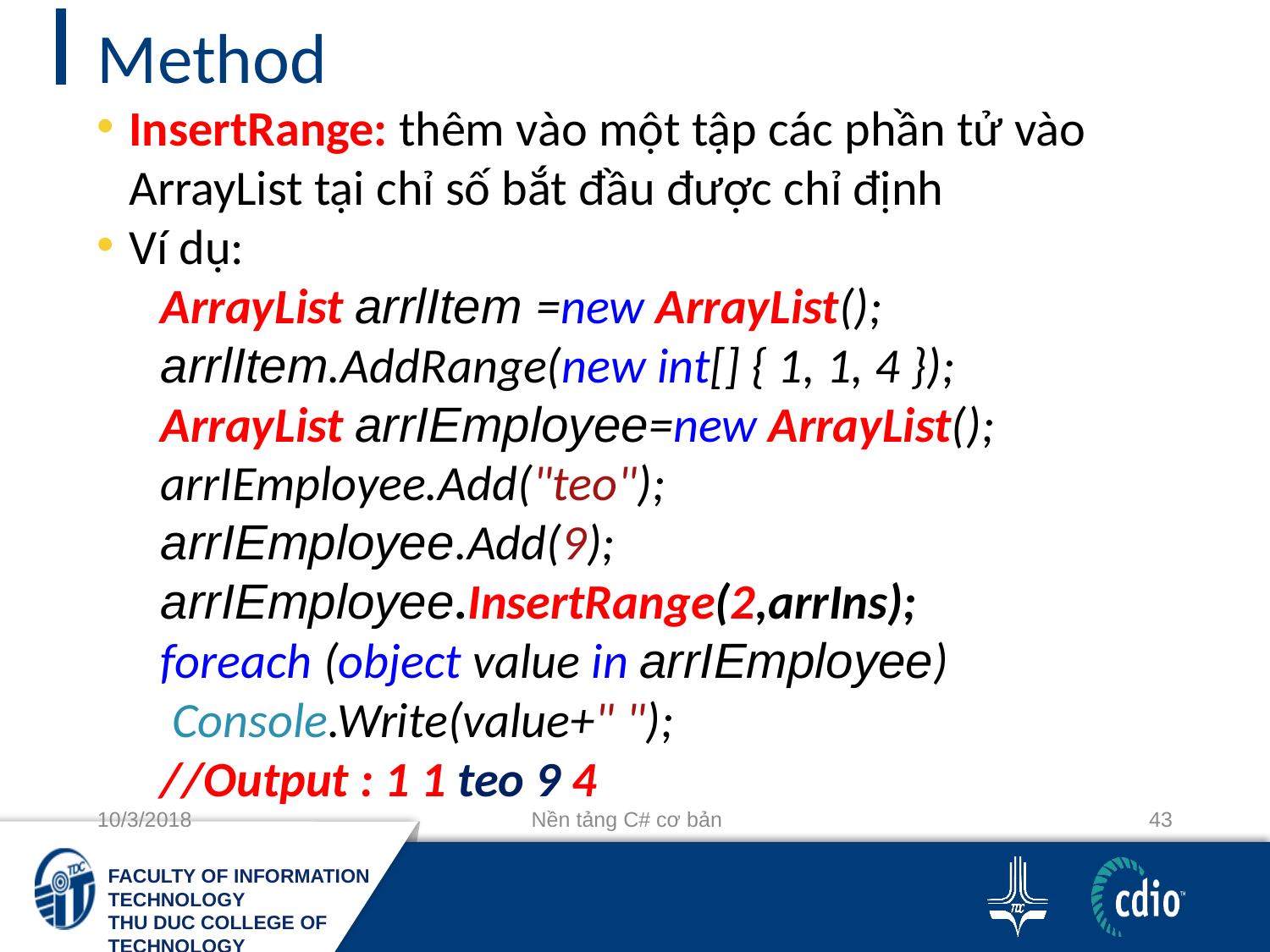

# Method
InsertRange: thêm vào một tập các phần tử vào ArrayList tại chỉ số bắt đầu được chỉ định
Ví dụ:
ArrayList arrlItem =new ArrayList();
arrlItem.AddRange(new int[] { 1, 1, 4 });
ArrayList arrIEmployee=new ArrayList();
arrIEmployee.Add("teo");
arrIEmployee.Add(9);
arrIEmployee.InsertRange(2,arrIns);
foreach (object value in arrIEmployee)
 Console.Write(value+" ");
//Output : 1 1 teo 9 4

10/3/2018
Nền tảng C# cơ bản
43